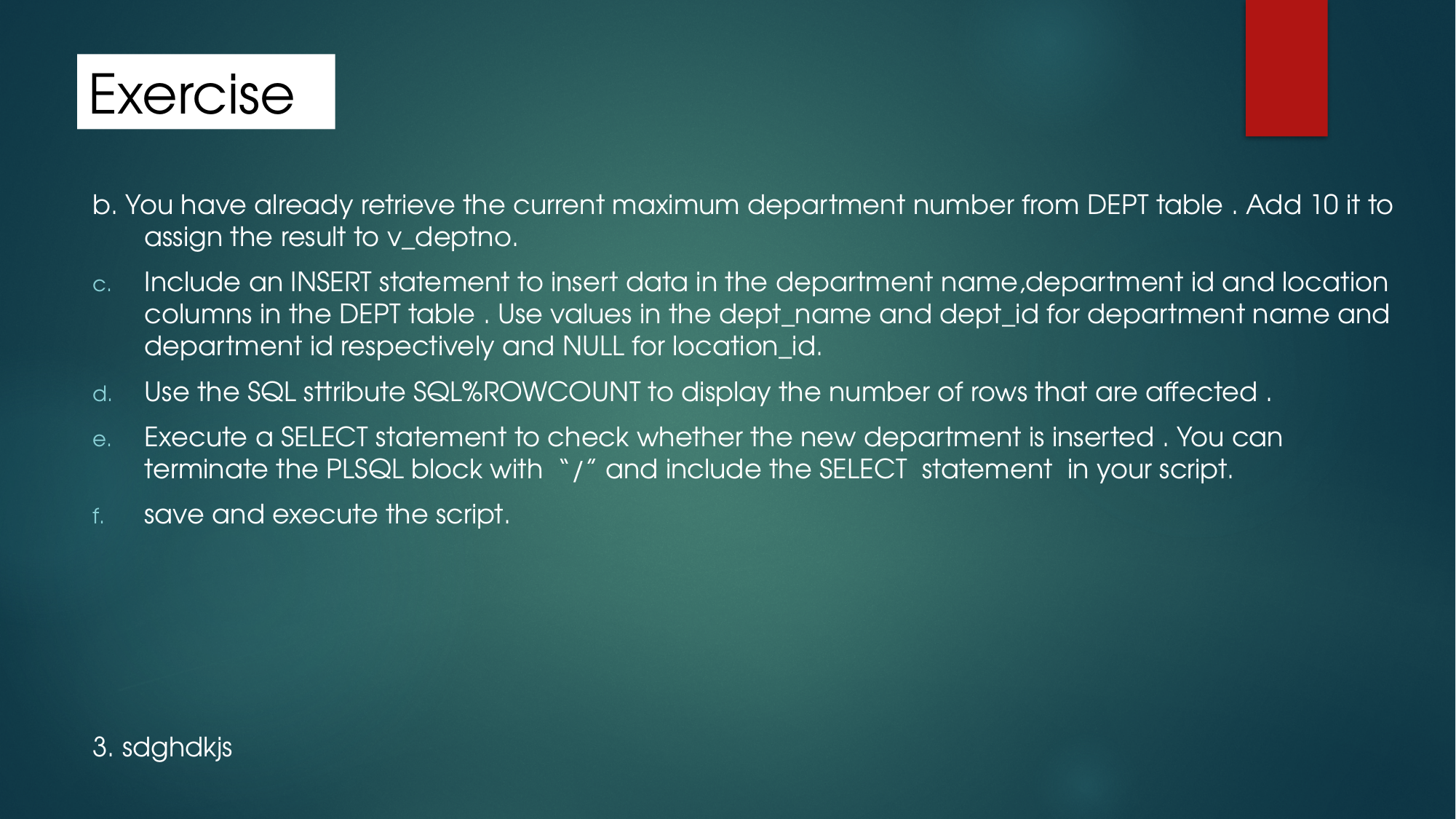

# Exercise
b. You have already retrieve the current maximum department number from DEPT table . Add 10 it to assign the result to v_deptno.
Include an INSERT statement to insert data in the department name,department id and location columns in the DEPT table . Use values in the dept_name and dept_id for department name and department id respectively and NULL for location_id.
Use the SQL sttribute SQL%ROWCOUNT to display the number of rows that are affected .
Execute a SELECT statement to check whether the new department is inserted . You can terminate the PLSQL block with  “/” and include the SELECT  statement  in your script.
save and execute the script.

3. sdghdkjs